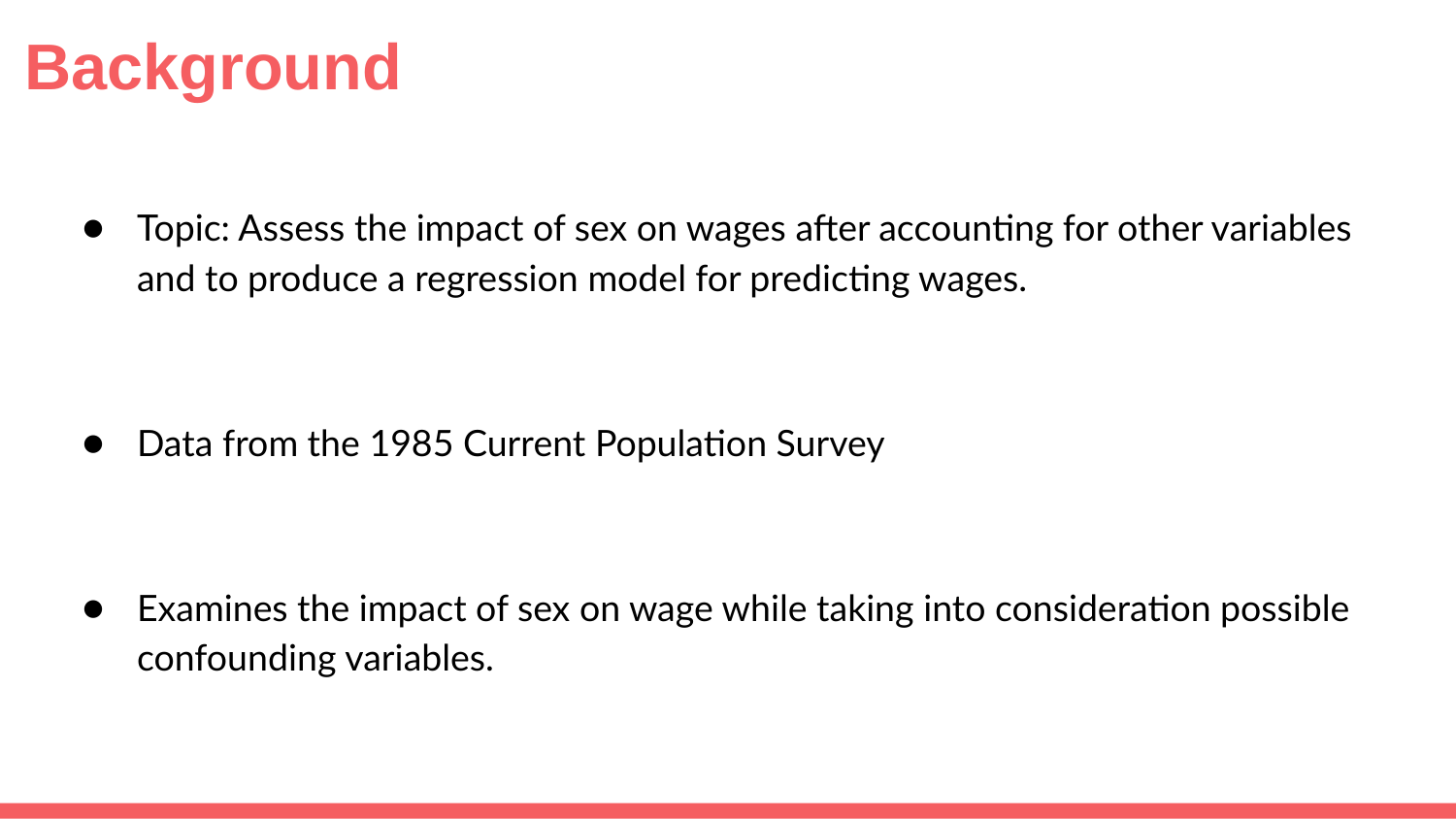

# Background
Topic: Assess the impact of sex on wages after accounting for other variables and to produce a regression model for predicting wages.

Data from the 1985 Current Population Survey

Examines the impact of sex on wage while taking into consideration possible confounding variables.